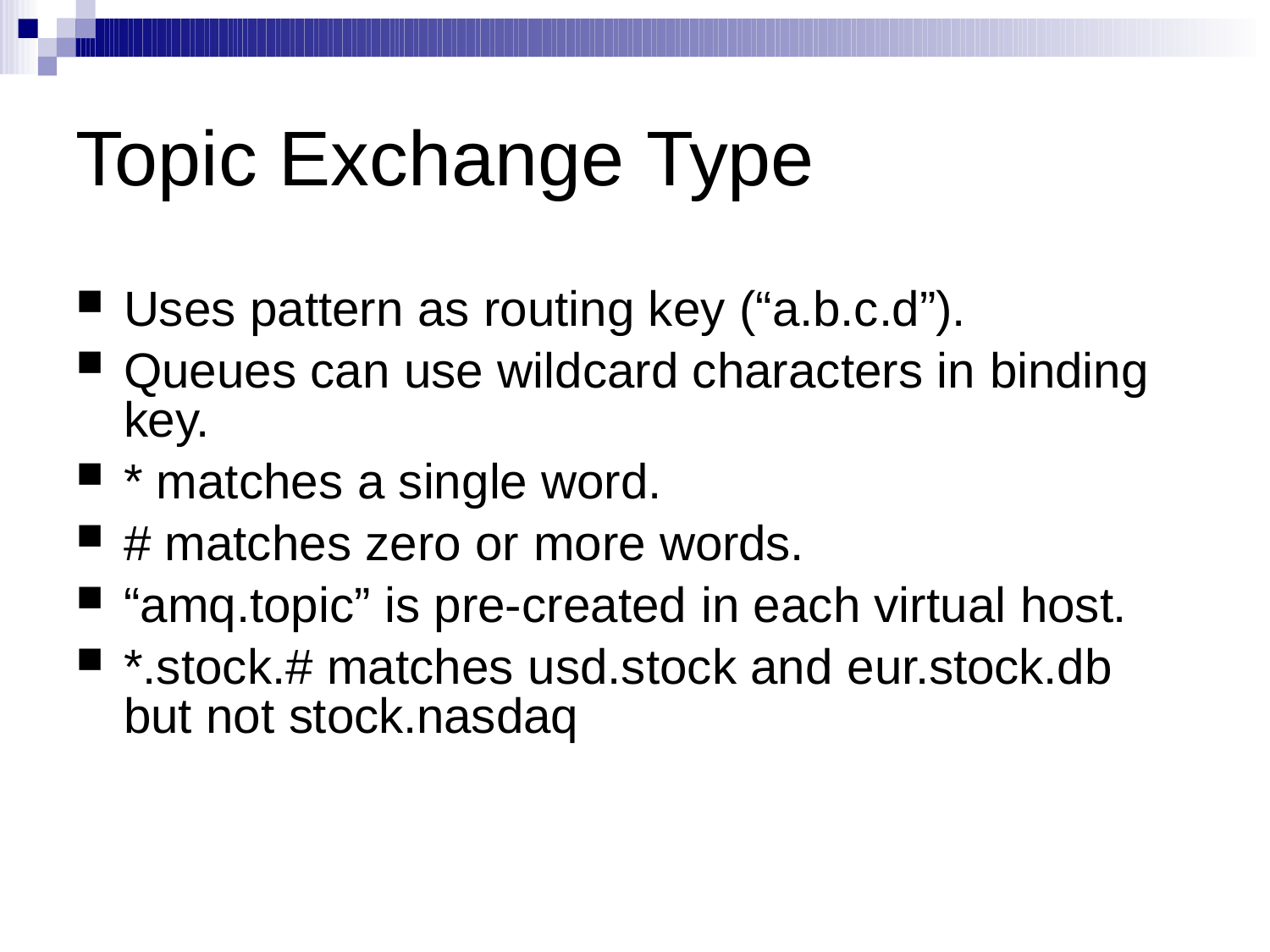

Topic Exchange Type
Uses pattern as routing key (“a.b.c.d”).
Queues can use wildcard characters in binding key.
* matches a single word.
# matches zero or more words.
“amq.topic” is pre-created in each virtual host.
*.stock.# matches usd.stock and eur.stock.db but not stock.nasdaq